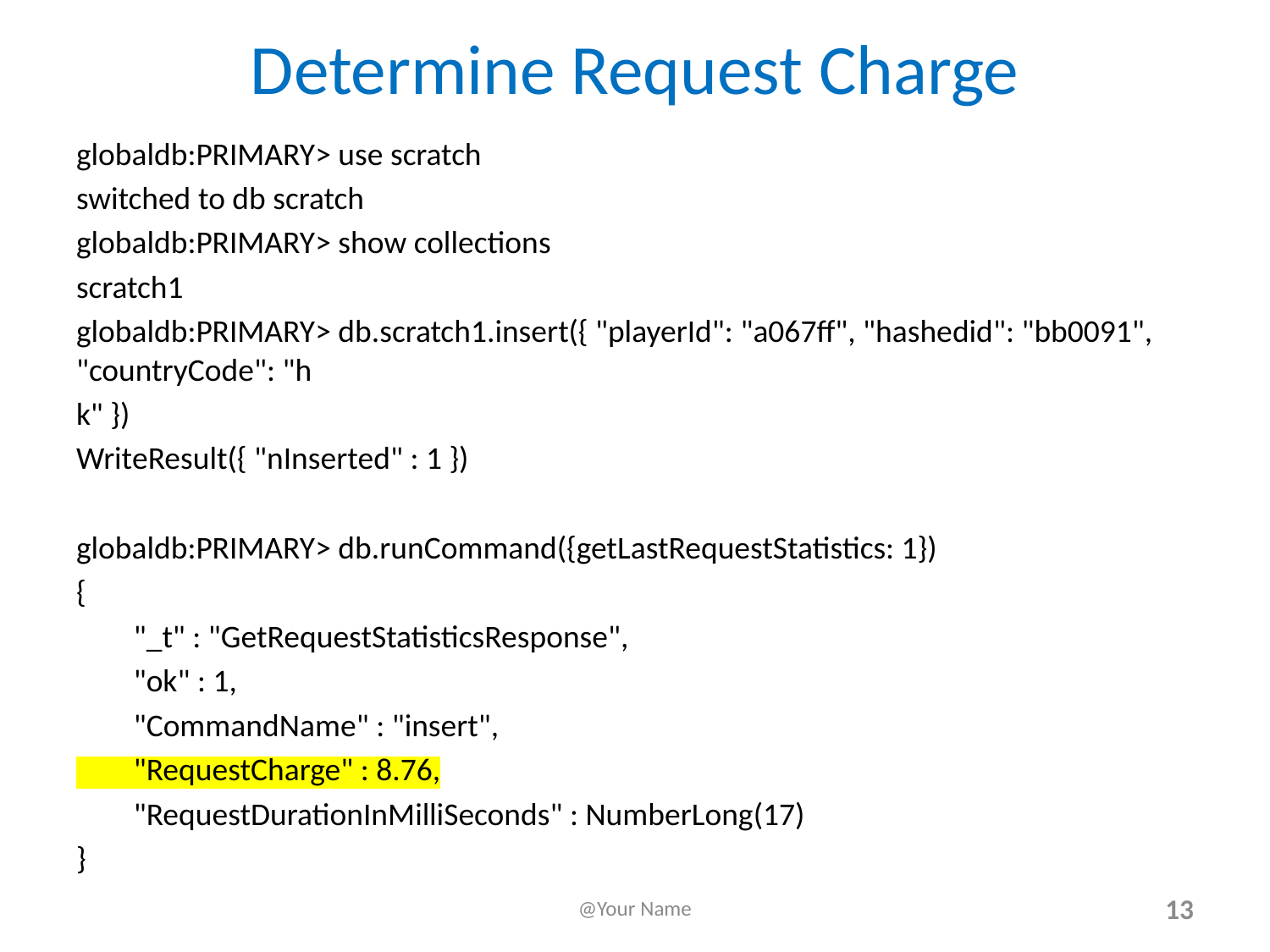

# Determine Request Charge
globaldb:PRIMARY> use scratch
switched to db scratch
globaldb:PRIMARY> show collections
scratch1
globaldb:PRIMARY> db.scratch1.insert({ "playerId": "a067ff", "hashedid": "bb0091", "countryCode": "h
k" })
WriteResult({ "nInserted" : 1 })

globaldb:PRIMARY> db.runCommand({getLastRequestStatistics: 1})
{
        "_t" : "GetRequestStatisticsResponse",
        "ok" : 1,
        "CommandName" : "insert",
        "RequestCharge" : 8.76,
        "RequestDurationInMilliSeconds" : NumberLong(17)
}

@Your Name
13